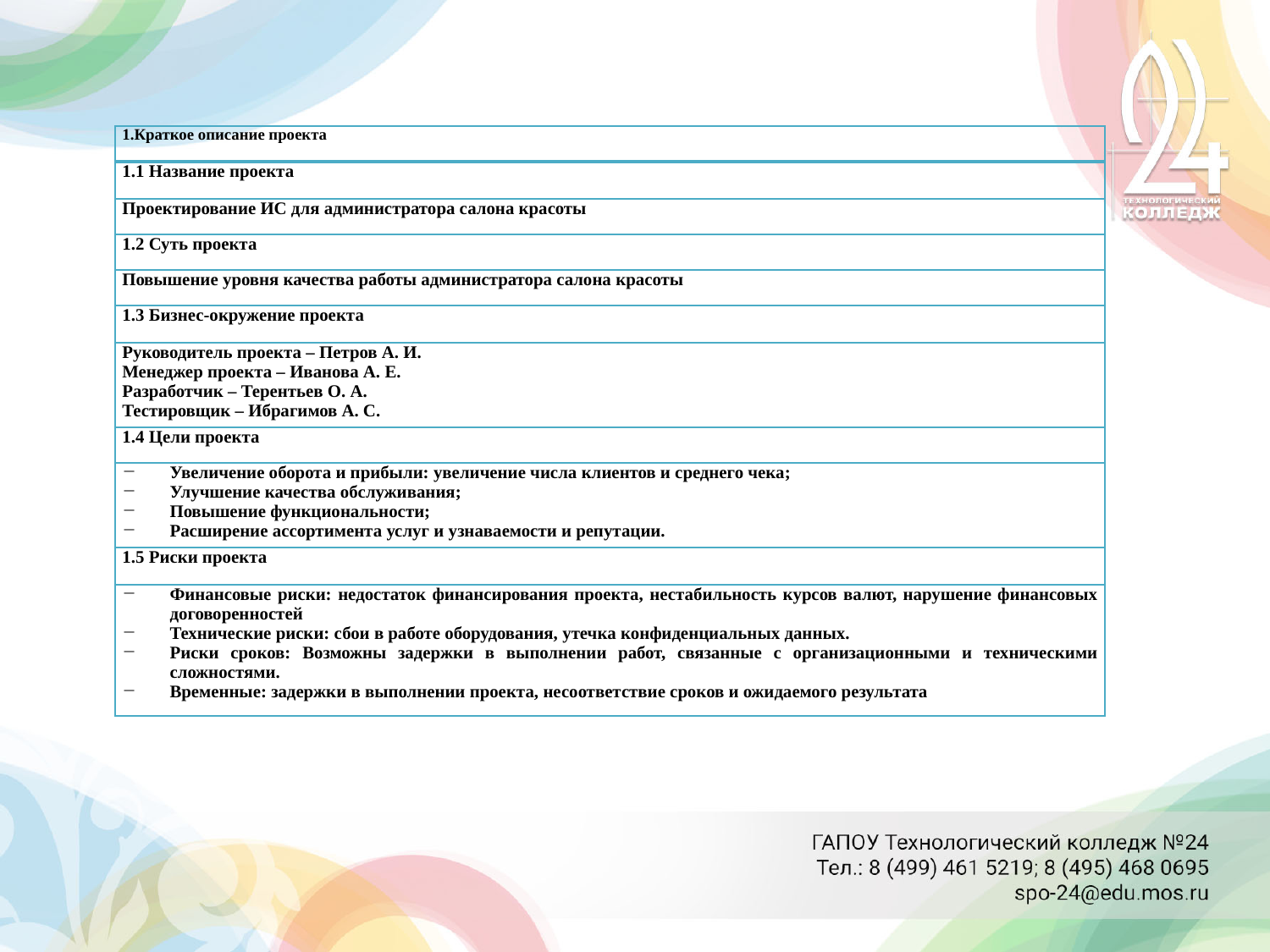

| 1.Краткое описание проекта |
| --- |
| 1.1 Название проекта |
| Проектирование ИС для администратора салона красоты |
| 1.2 Суть проекта |
| Повышение уровня качества работы администратора салона красоты |
| 1.3 Бизнес-окружение проекта |
| Руководитель проекта – Петров А. И. Менеджер проекта – Иванова А. Е. Разработчик – Терентьев О. А. Тестировщик – Ибрагимов А. С. |
| 1.4 Цели проекта |
| Увеличение оборота и прибыли: увеличение числа клиентов и среднего чека; Улучшение качества обслуживания; Повышение функциональности; Расширение ассортимента услуг и узнаваемости и репутации. |
| 1.5 Риски проекта |
| Финансовые риски: недостаток финансирования проекта, нестабильность курсов валют, нарушение финансовых договоренностей Технические риски: сбои в работе оборудования, утечка конфиденциальных данных. Риски сроков: Возможны задержки в выполнении работ, связанные с организационными и техническими сложностями. Временные: задержки в выполнении проекта, несоответствие сроков и ожидаемого результата |